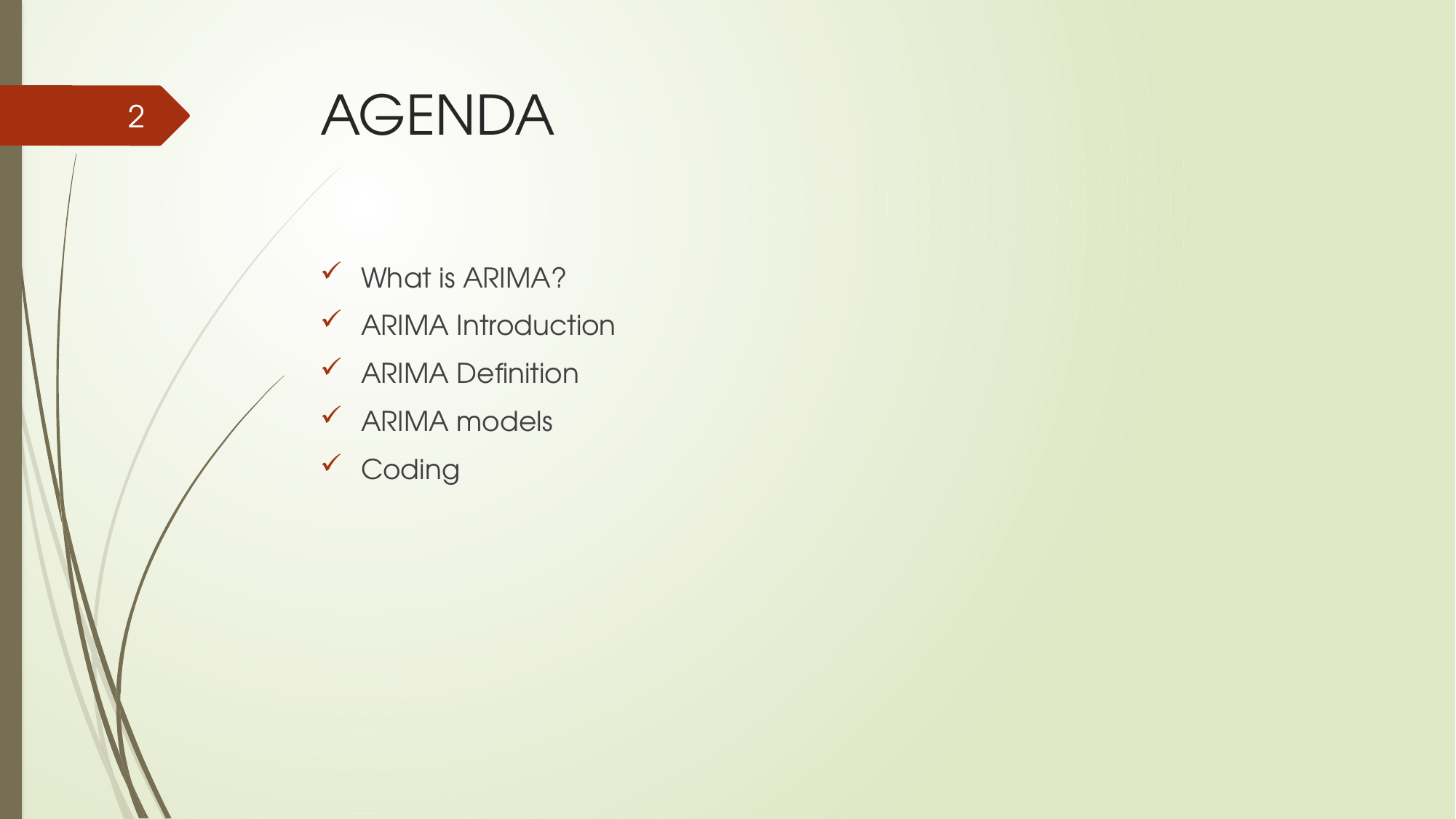

# AGENDA
2
What is ARIMA?
ARIMA Introduction
ARIMA Definition
ARIMA models
Coding